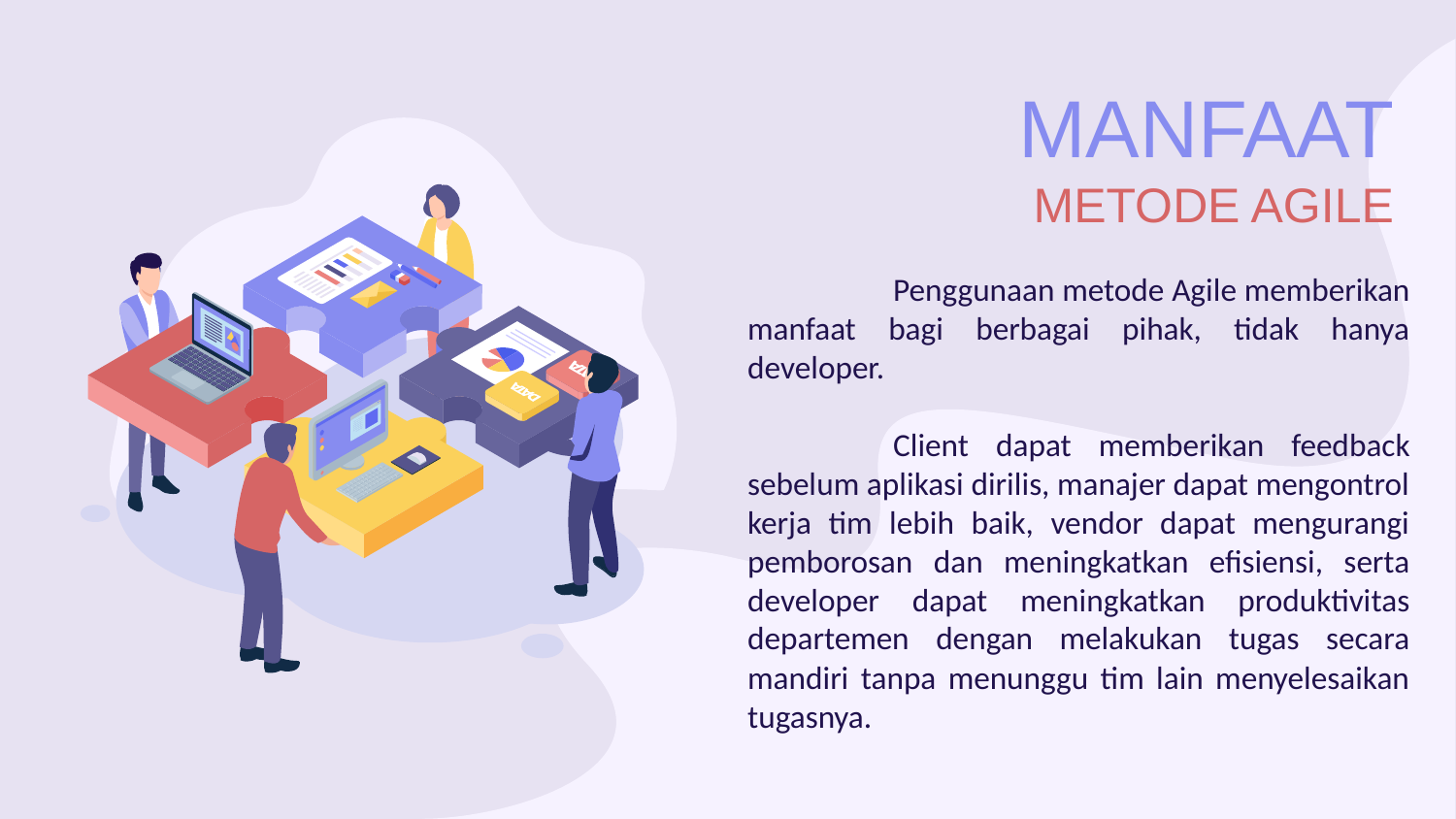

# MANFAAT METODE AGILE

	Penggunaan metode Agile memberikan manfaat bagi berbagai pihak, tidak hanya developer.

	Client dapat memberikan feedback sebelum aplikasi dirilis, manajer dapat mengontrol kerja tim lebih baik, vendor dapat mengurangi pemborosan dan meningkatkan efisiensi, serta developer dapat meningkatkan produktivitas departemen dengan melakukan tugas secara mandiri tanpa menunggu tim lain menyelesaikan tugasnya.